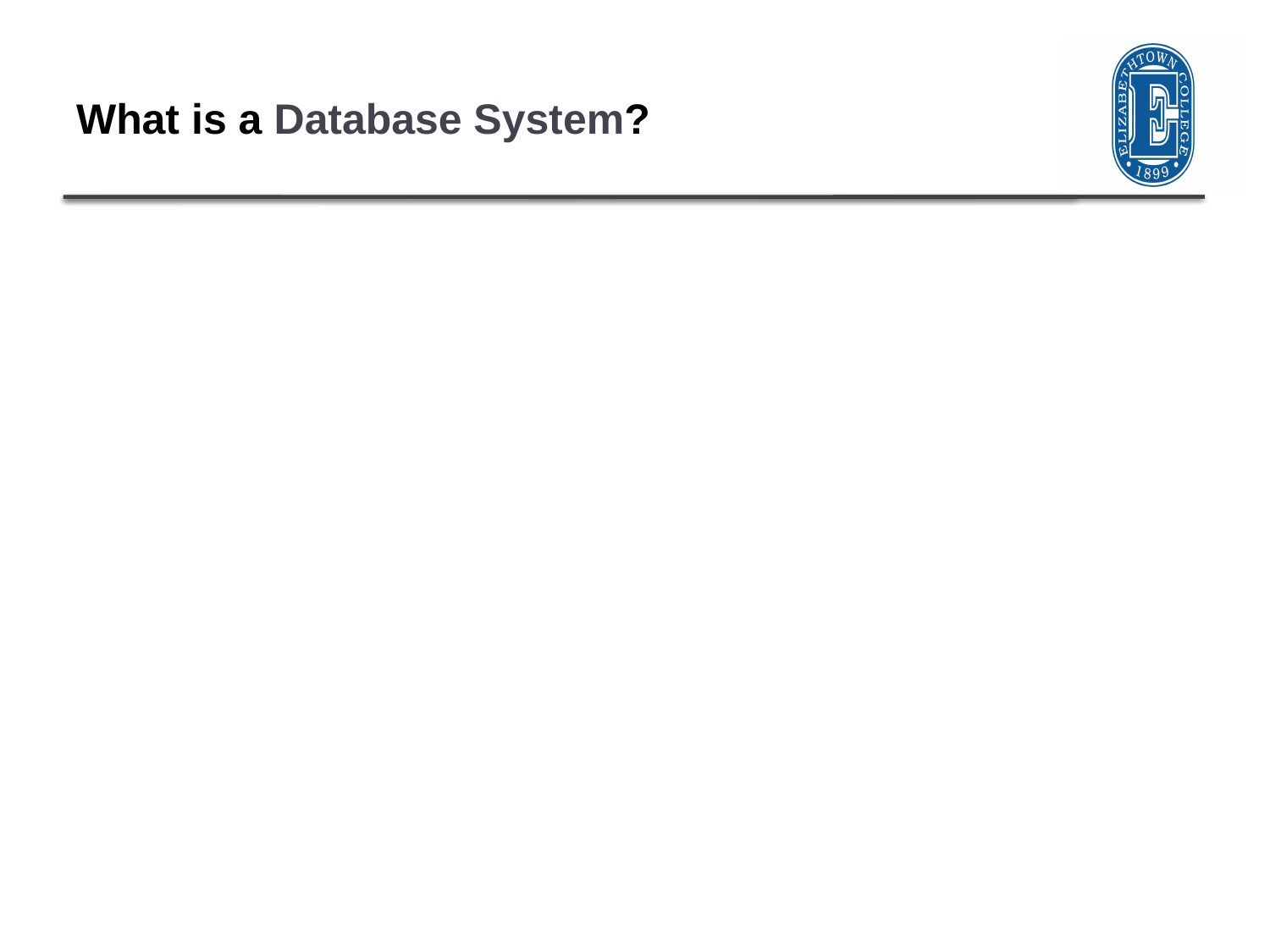

# What is a Database System?
Database:
		A very large collection of related data
Models a real world enterprise:
Entities (e.g., teams, games / students, courses)
Relationships (e.g., a student can choose many courses)
DBMS: A software system that can be used to store, manage and retrieve data from databases
Database System: DBMS+data (+ applications)